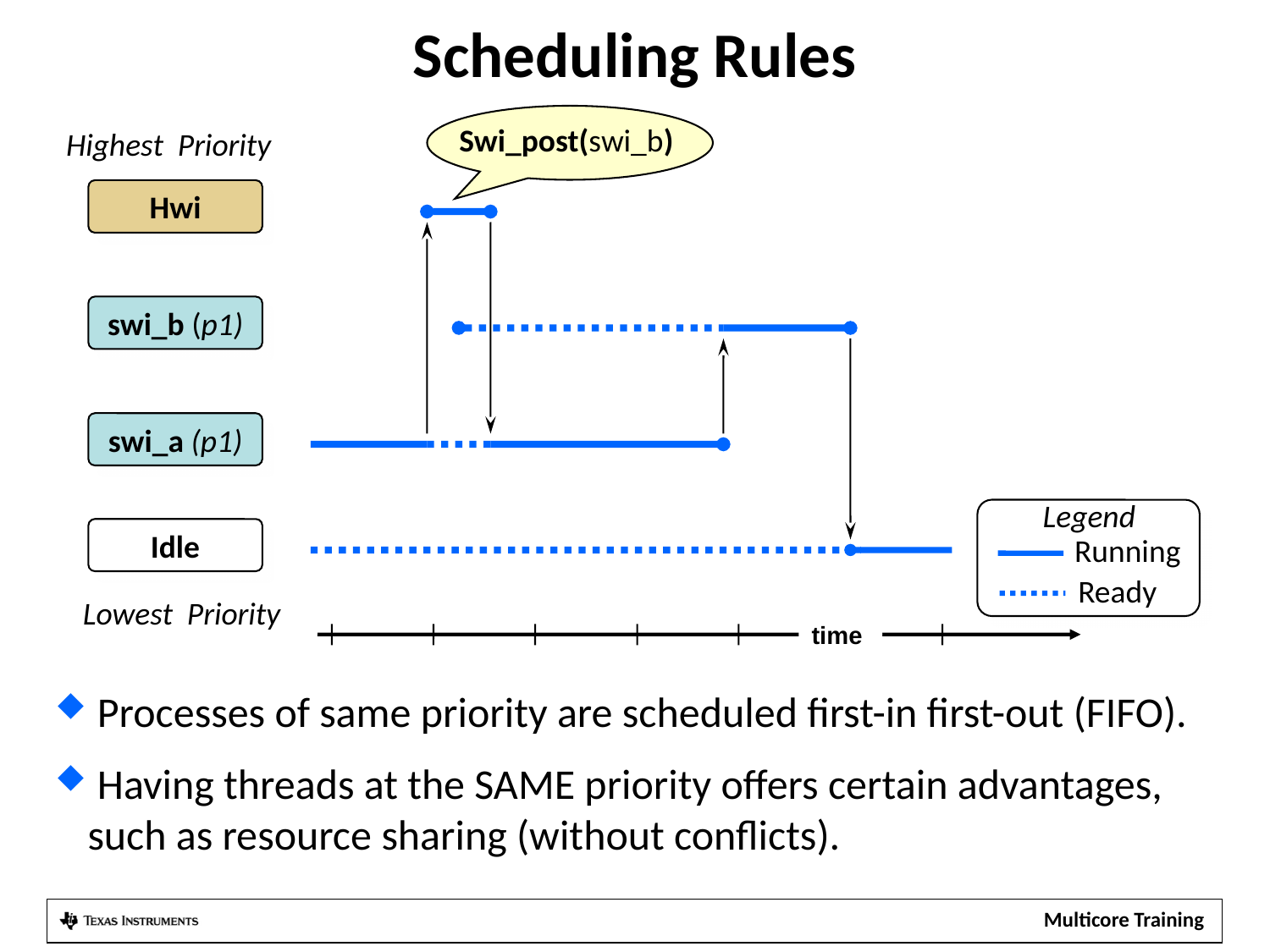

# Scheduling Rules
Swi_post(swi_b)
Highest  Priority
Hwi

swi_b (p1)

swi_a (p1)

Legend

Running

Ready

Idle

Lowest  Priority
time

 Processes of same priority are scheduled first-in first-out (FIFO).
 Having threads at the SAME priority offers certain advantages, such as resource sharing (without conflicts).